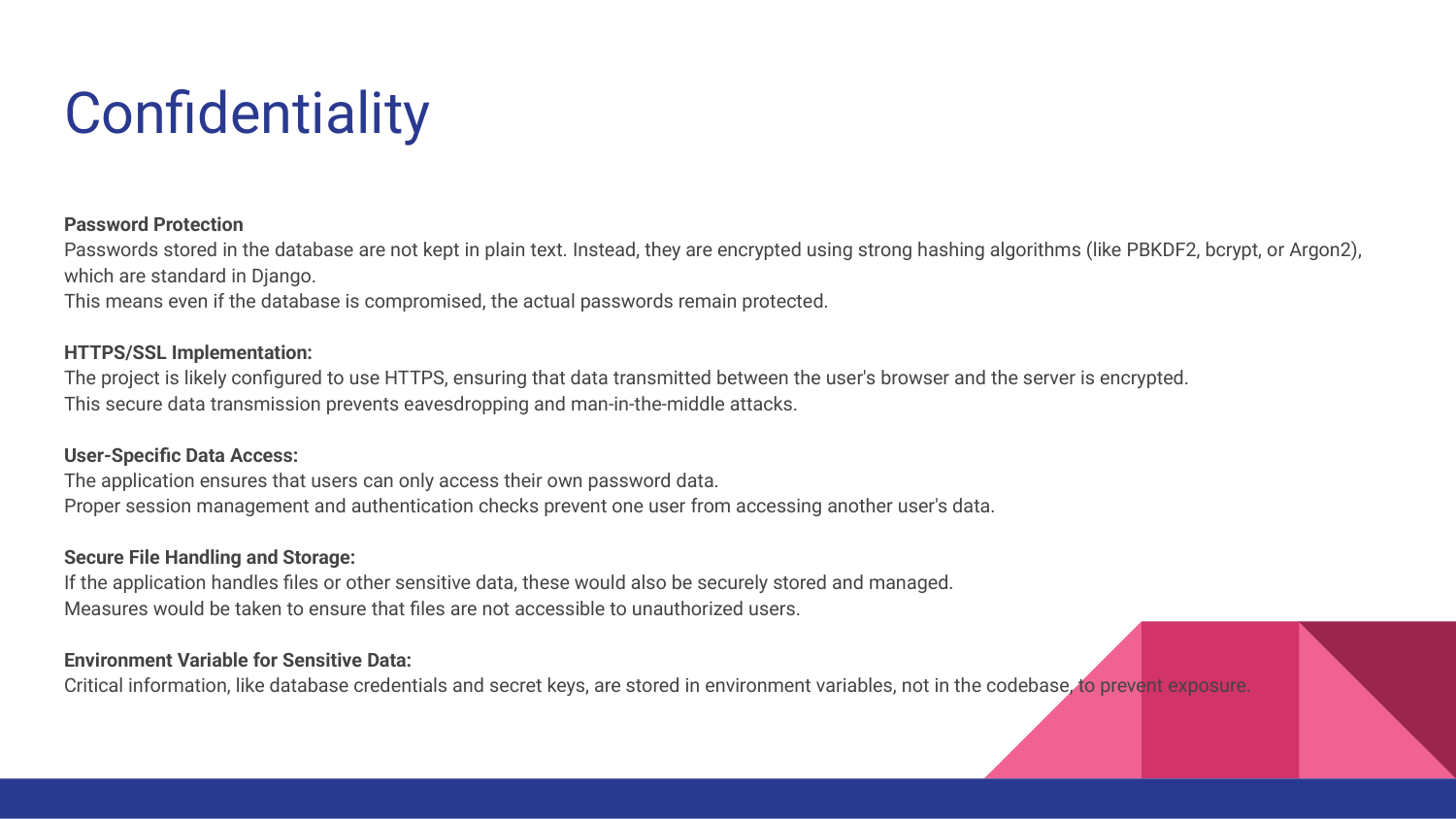

# Confidentiality
Password Protection
Passwords stored in the database are not kept in plain text. Instead, they are encrypted using strong hashing algorithms (like PBKDF2, bcrypt, or Argon2), which are standard in Django.
This means even if the database is compromised, the actual passwords remain protected.

HTTPS/SSL Implementation:
The project is likely configured to use HTTPS, ensuring that data transmitted between the user's browser and the server is encrypted.
This secure data transmission prevents eavesdropping and man-in-the-middle attacks.

User-Specific Data Access:
The application ensures that users can only access their own password data.
Proper session management and authentication checks prevent one user from accessing another user's data.

Secure File Handling and Storage:
If the application handles files or other sensitive data, these would also be securely stored and managed.
Measures would be taken to ensure that files are not accessible to unauthorized users.

Environment Variable for Sensitive Data:
Critical information, like database credentials and secret keys, are stored in environment variables, not in the codebase, to prevent exposure.